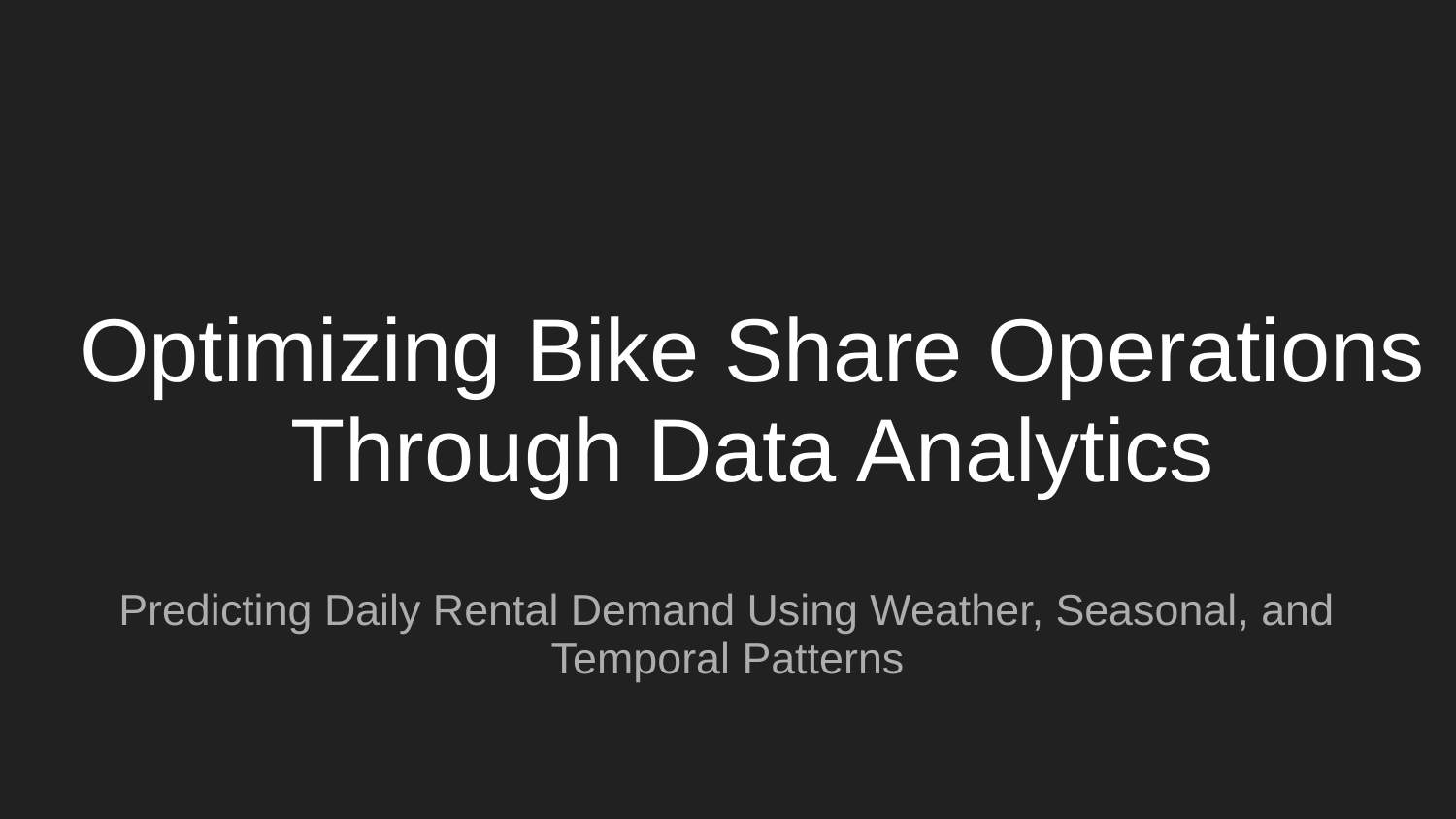

# Optimizing Bike Share Operations Through Data Analytics
Predicting Daily Rental Demand Using Weather, Seasonal, and Temporal Patterns